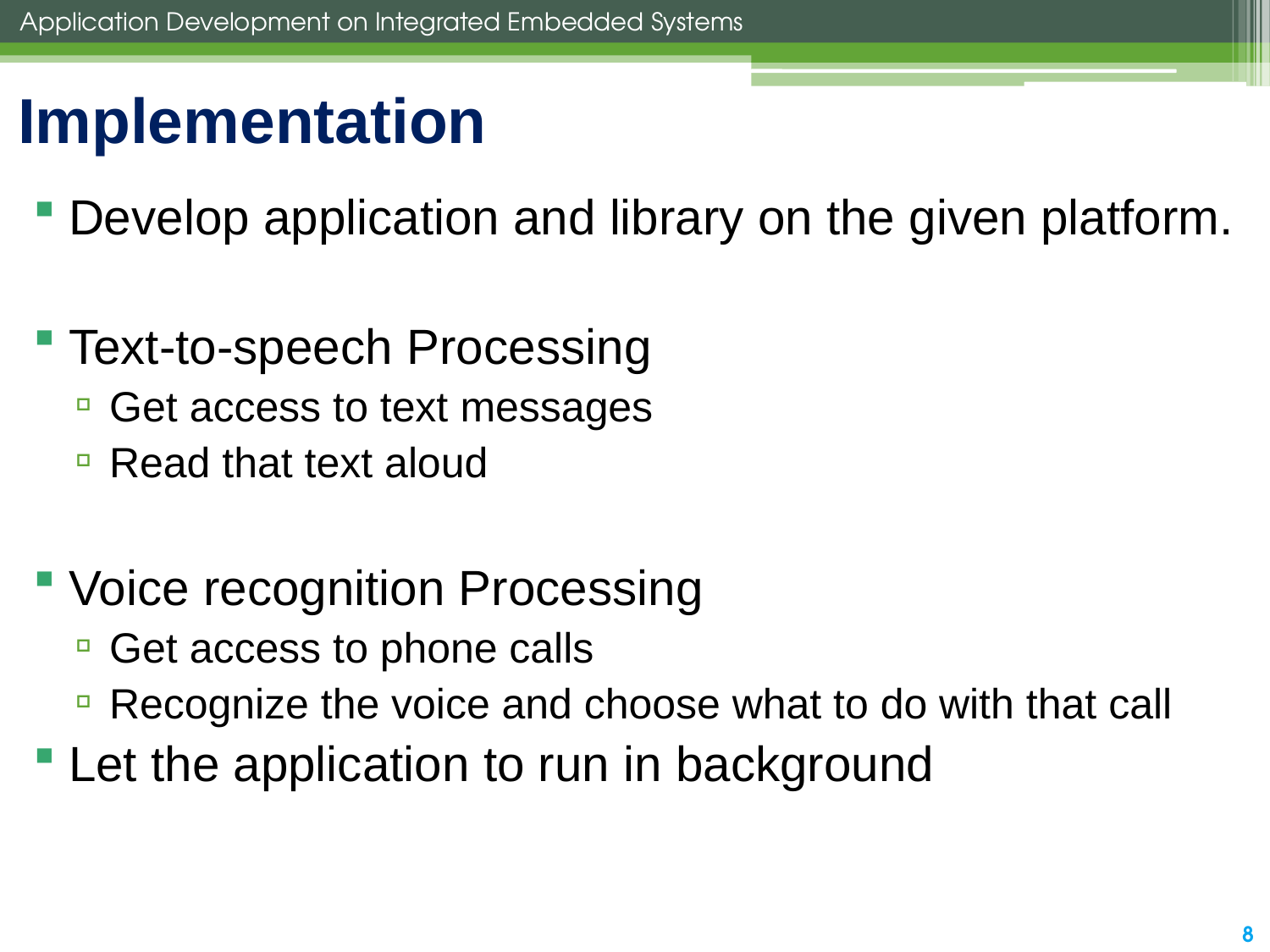

# Implementation
Develop application and library on the given platform.

Text-to-speech Processing
Get access to text messages
Read that text aloud

Voice recognition Processing
Get access to phone calls
Recognize the voice and choose what to do with that call
Let the application to run in background